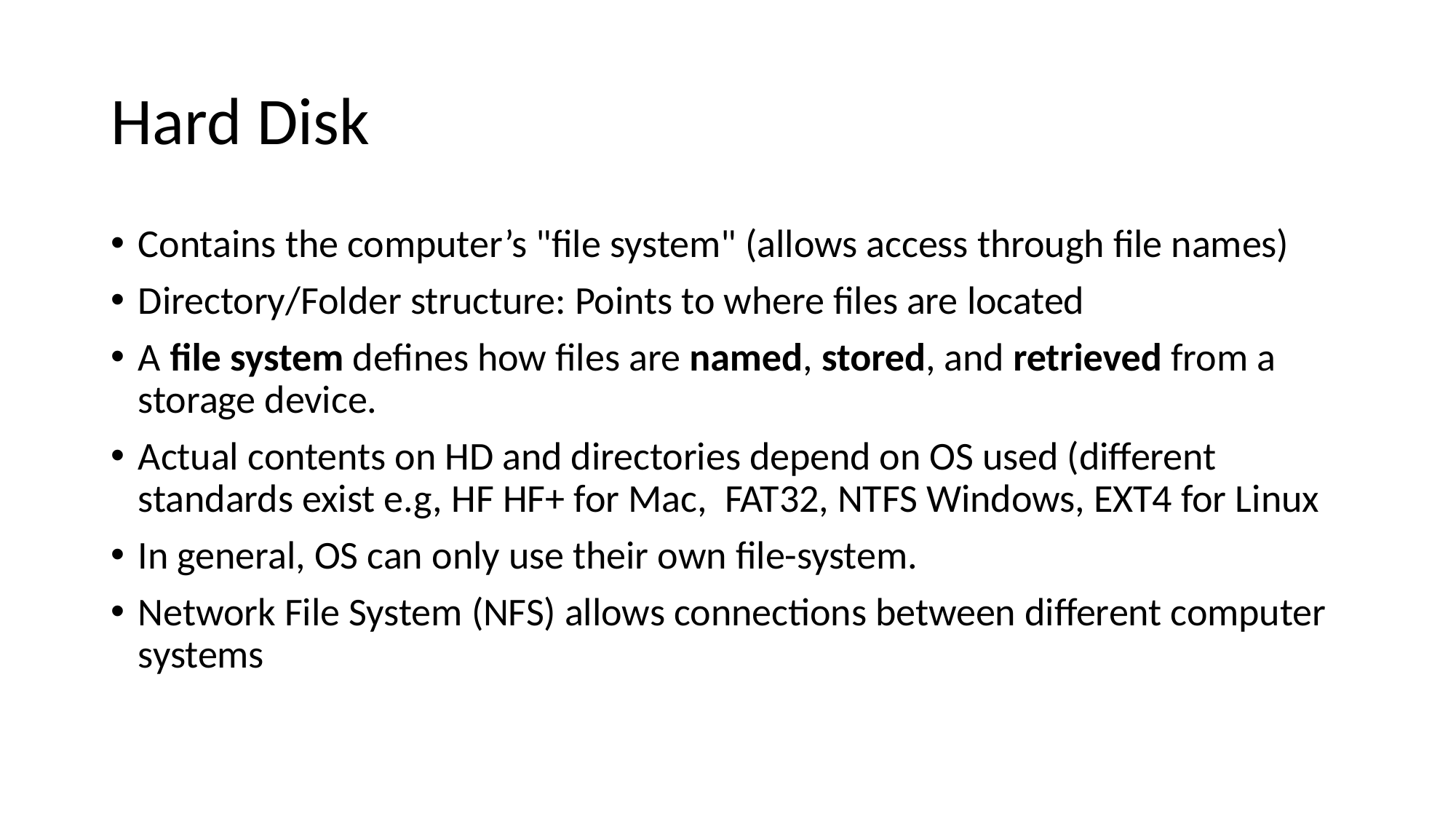

# Hard Disk
Contains the computer’s "file system" (allows access through file names)
Directory/Folder structure: Points to where files are located
A file system defines how files are named, stored, and retrieved from a storage device.
Actual contents on HD and directories depend on OS used (different standards exist e.g, HF HF+ for Mac,  FAT32, NTFS Windows, EXT4 for Linux
In general, OS can only use their own file-system.
Network File System (NFS) allows connections between different computer systems